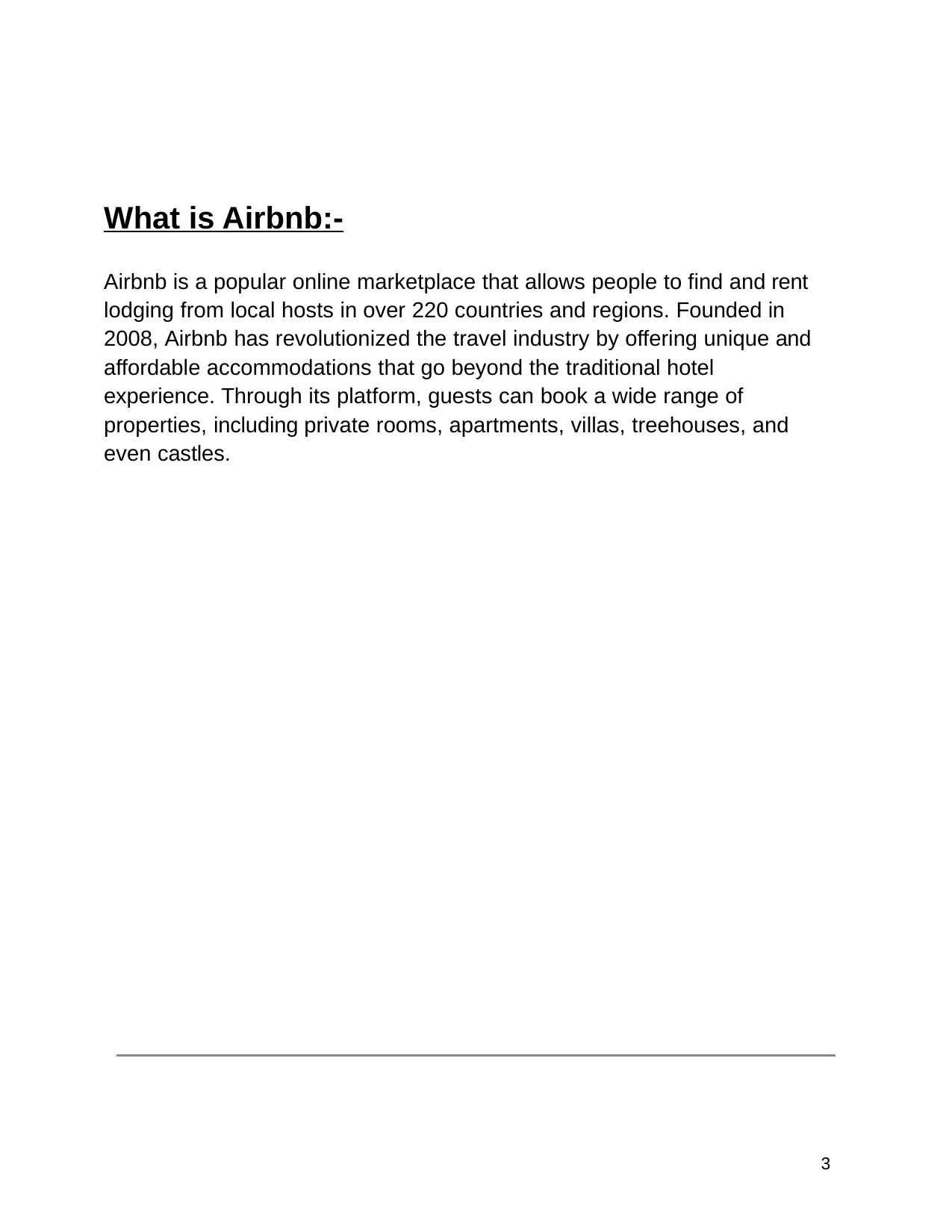

What is Airbnb:-
Airbnb is a popular online marketplace that allows people to find and rent lodging from local hosts in over 220 countries and regions. Founded in 2008, Airbnb has revolutionized the travel industry by offering unique and affordable accommodations that go beyond the traditional hotel experience. Through its platform, guests can book a wide range of properties, including private rooms, apartments, villas, treehouses, and even castles.

3